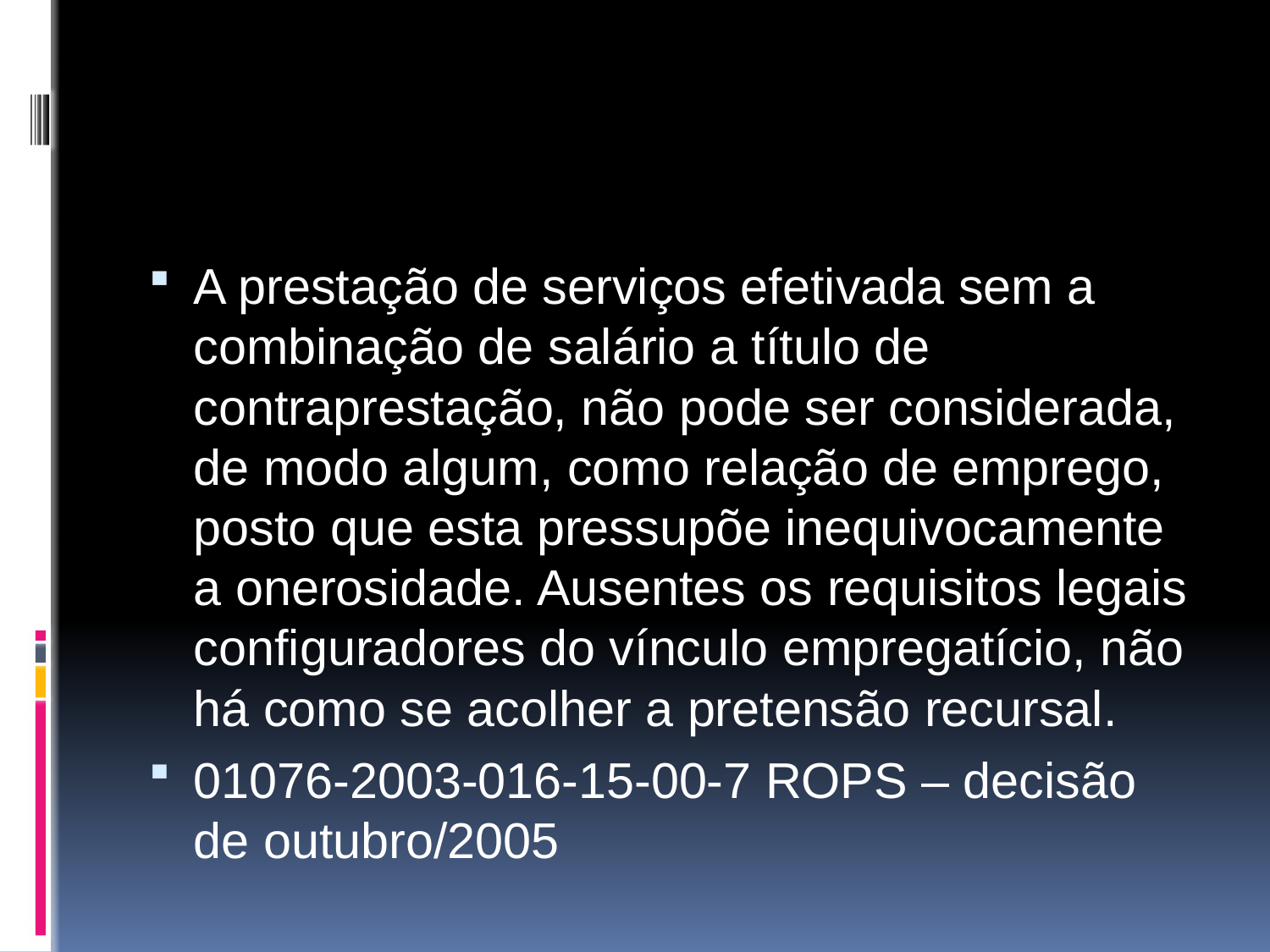

#
A prestação de serviços efetivada sem a combinação de salário a título de contraprestação, não pode ser considerada, de modo algum, como relação de emprego, posto que esta pressupõe inequivocamente a onerosidade. Ausentes os requisitos legais configuradores do vínculo empregatício, não há como se acolher a pretensão recursal.
01076-2003-016-15-00-7 ROPS – decisão de outubro/2005